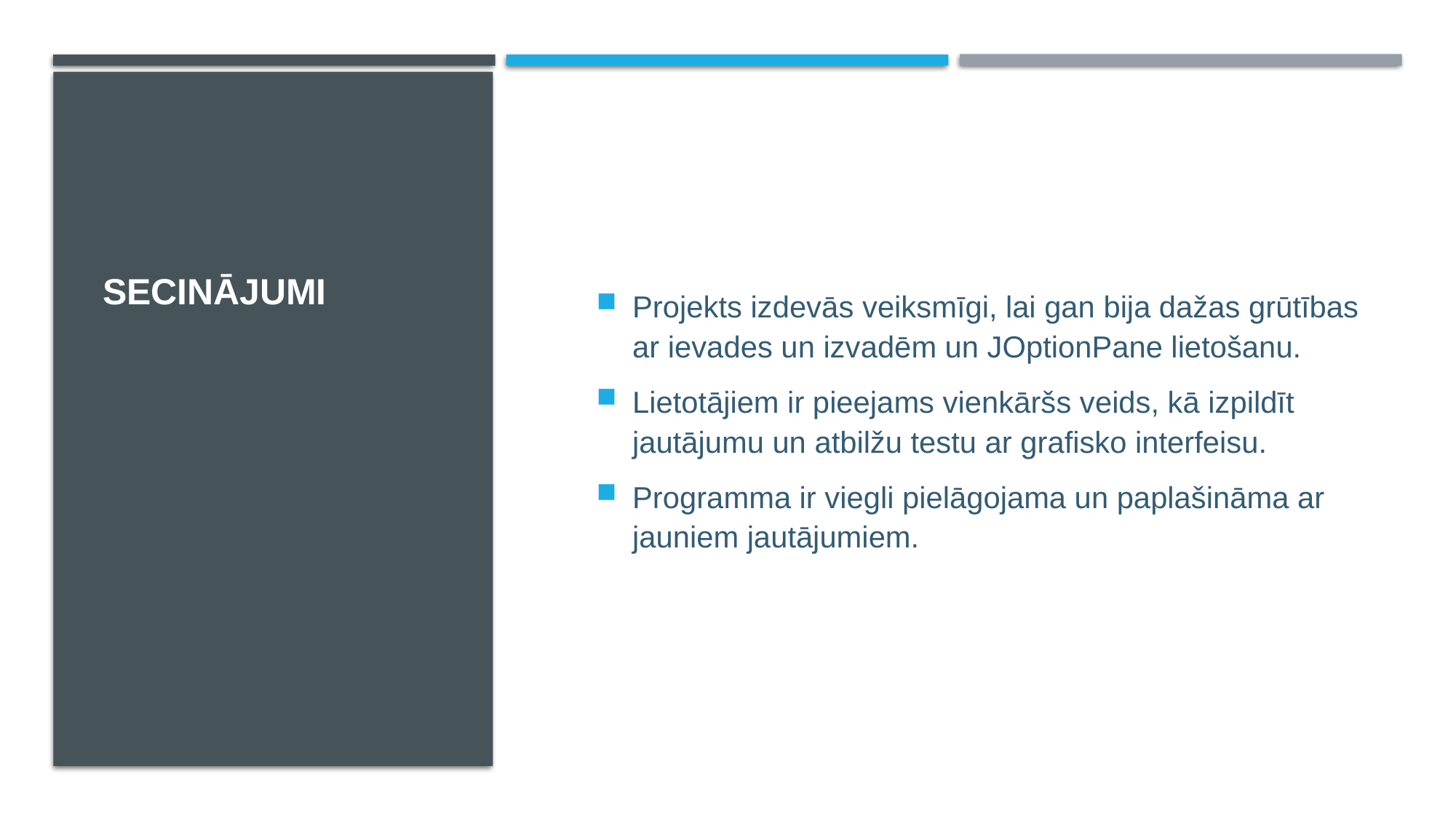

# Secinājumi
Projekts izdevās veiksmīgi, lai gan bija dažas grūtības ar ievades un izvadēm un JOptionPane lietošanu.
Lietotājiem ir pieejams vienkāršs veids, kā izpildīt jautājumu un atbilžu testu ar grafisko interfeisu.
Programma ir viegli pielāgojama un paplašināma ar jauniem jautājumiem.